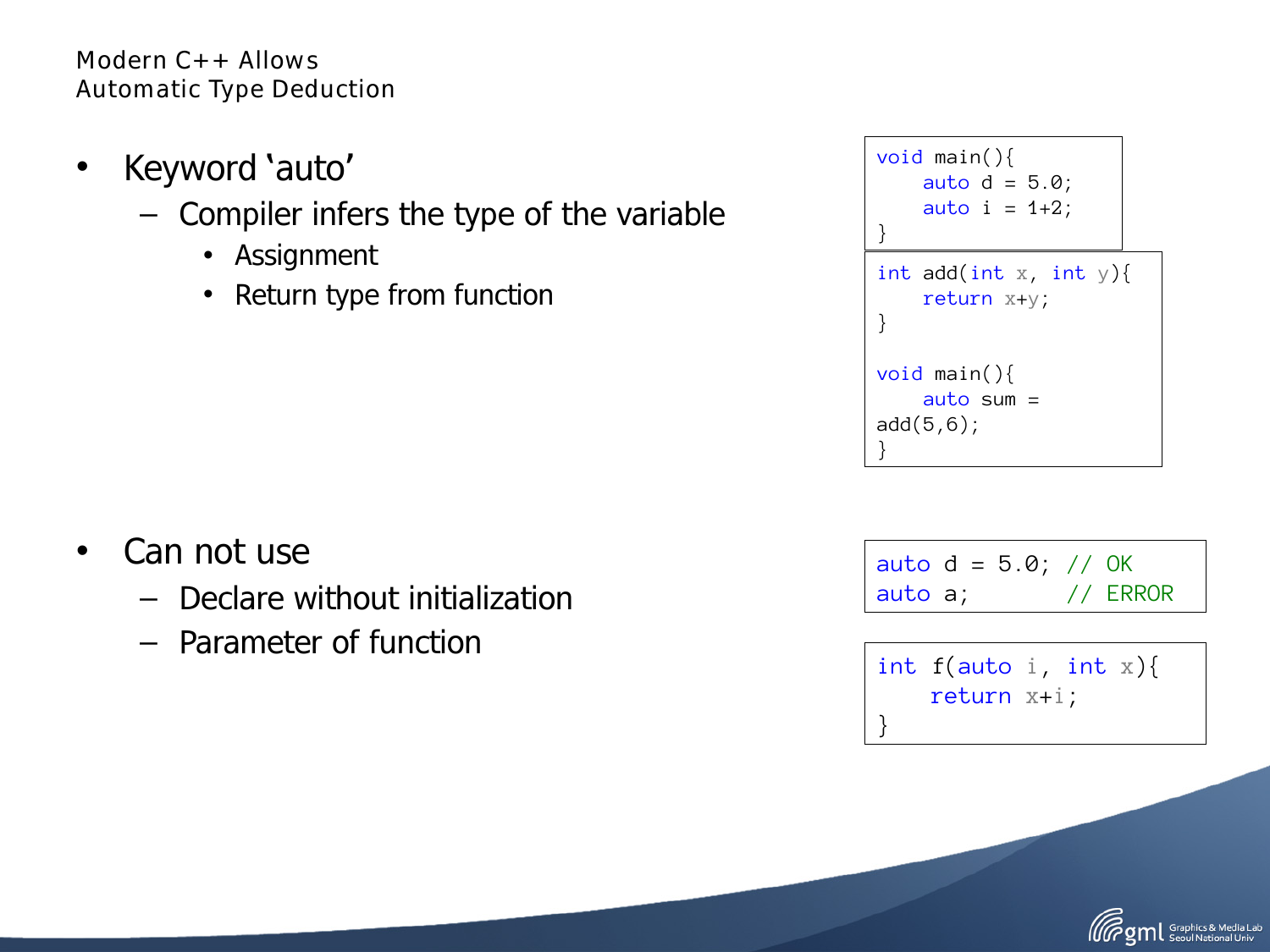

# Modern C++ Allows Automatic Type Deduction
void main(){
    auto d = 5.0;
    auto i = 1+2;
}
Keyword ‘auto’
Compiler infers the type of the variable
Assignment
Return type from function

Can not use
Declare without initialization
Parameter of function
int add(int x, int y){
    return x+y;
}

void main(){
    auto sum = add(5,6);
}
auto d = 5.0; // OK
auto a;       // ERROR
int f(auto i, int x){
    return x+i;
}